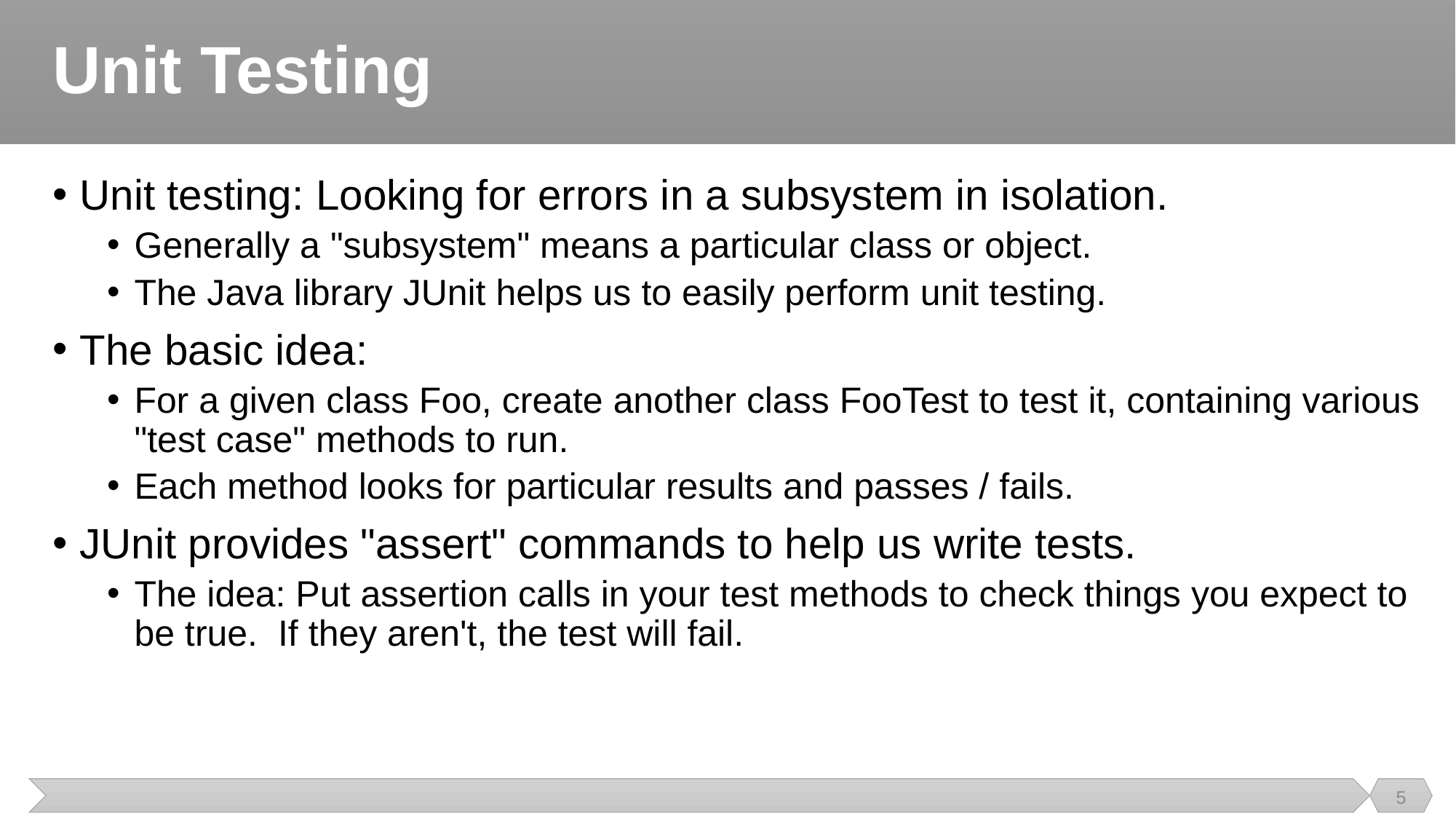

# Unit Testing
Unit testing: Looking for errors in a subsystem in isolation.
Generally a "subsystem" means a particular class or object.
The Java library JUnit helps us to easily perform unit testing.
The basic idea:
For a given class Foo, create another class FooTest to test it, containing various "test case" methods to run.
Each method looks for particular results and passes / fails.
JUnit provides "assert" commands to help us write tests.
The idea: Put assertion calls in your test methods to check things you expect to be true.  If they aren't, the test will fail.
5